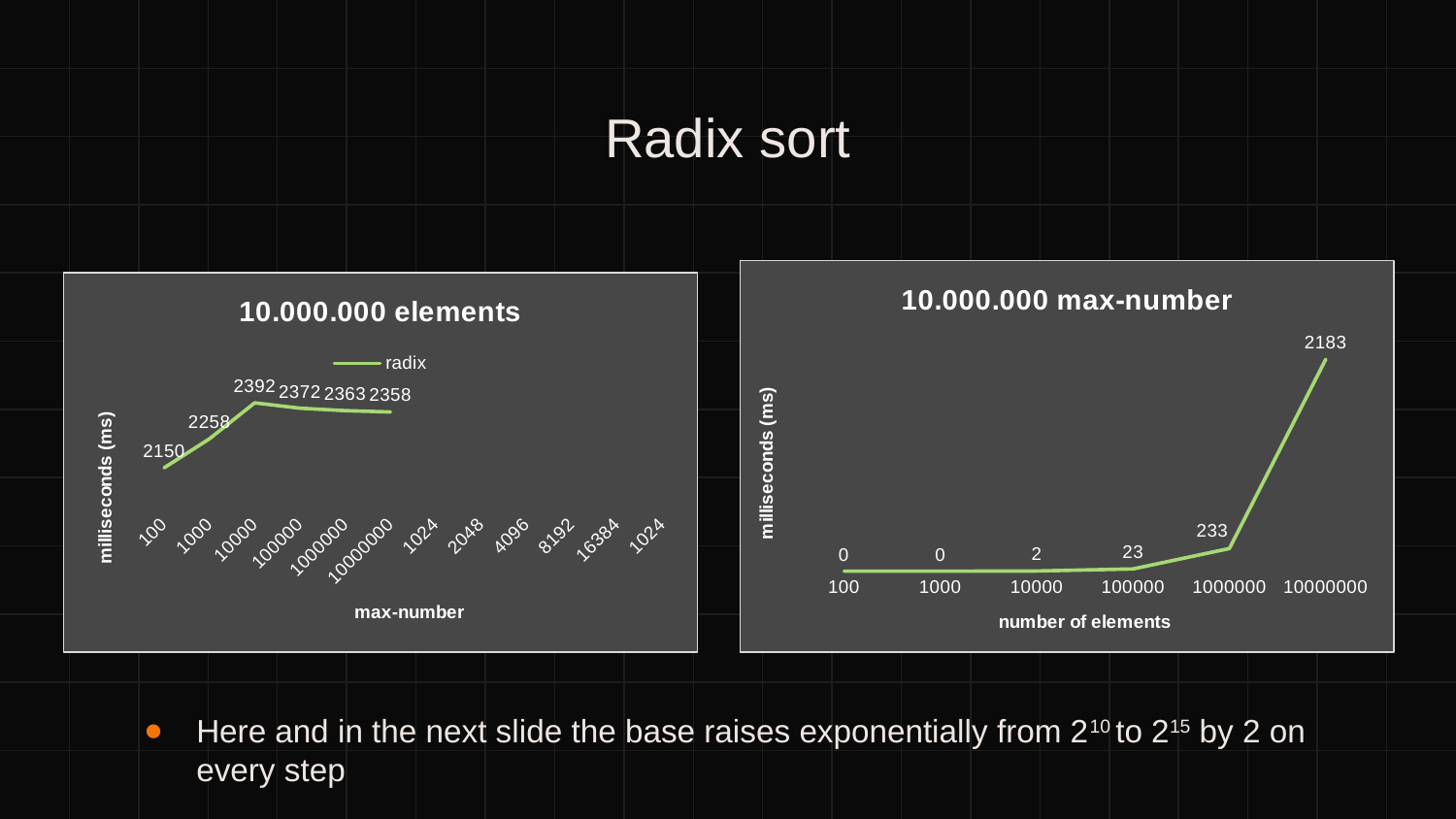

# Radix sort

### Chart: 10.000.000 max-number

| Category | radix |
|---|---|
| 100 | 0.0 |
| 1000 | 0.0 |
| 10000 | 2.0 |
| 100000 | 23.0 |
| 1000000 | 233.0 |
| 10000000 | 2183.0 |

[unsupported chart]

Here and in the next slide the base raises exponentially from 210 to 215 by 2 on every step